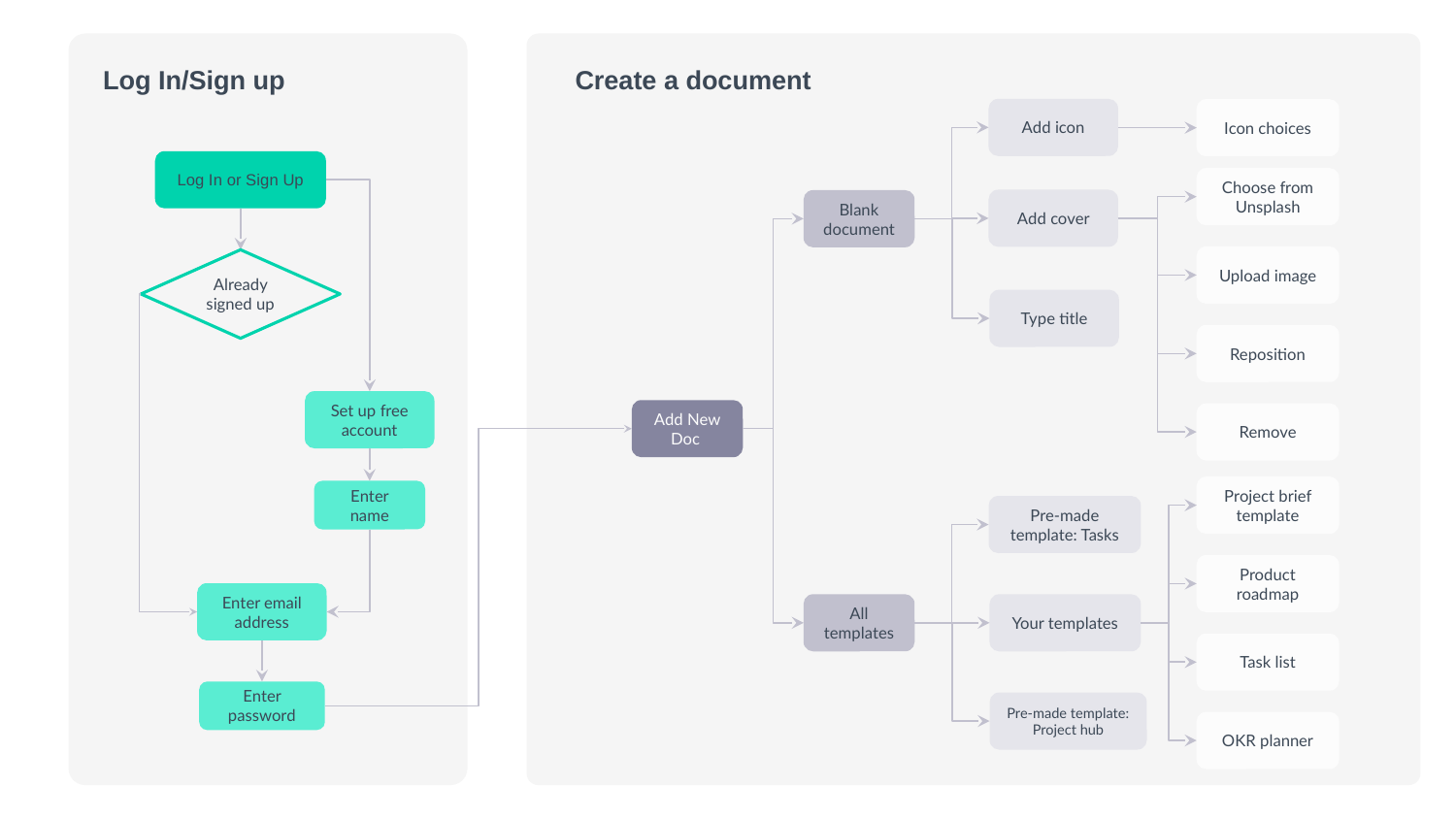

Log In/Sign up
Create a document
Add icon
Icon choices
Log In or Sign Up
Choose from Unsplash
Add cover
Blank document
Upload image
Already signed up
Type title
Reposition
Set up free account
Add New Doc
Remove
Project brief template
Enter name
Pre-made template: Tasks
Product roadmap
Enter email address
All templates
Your templates
Task list
Enter password
Pre-made template:
Project hub
OKR planner